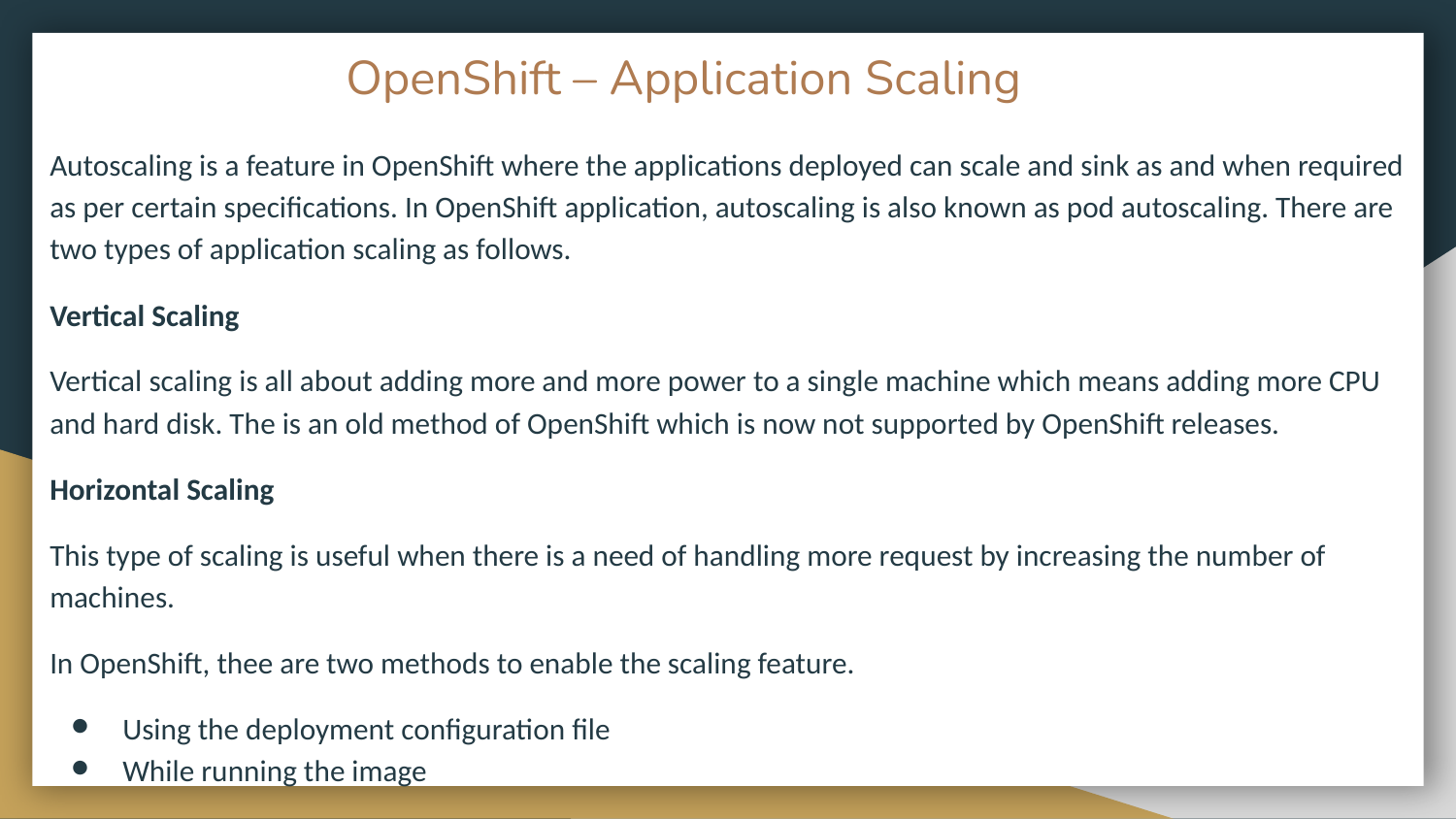

# OpenShift – Application Scaling
Autoscaling is a feature in OpenShift where the applications deployed can scale and sink as and when required as per certain specifications. In OpenShift application, autoscaling is also known as pod autoscaling. There are two types of application scaling as follows.
Vertical Scaling
Vertical scaling is all about adding more and more power to a single machine which means adding more CPU and hard disk. The is an old method of OpenShift which is now not supported by OpenShift releases.
Horizontal Scaling
This type of scaling is useful when there is a need of handling more request by increasing the number of machines.
In OpenShift, thee are two methods to enable the scaling feature.
Using the deployment configuration file
While running the image